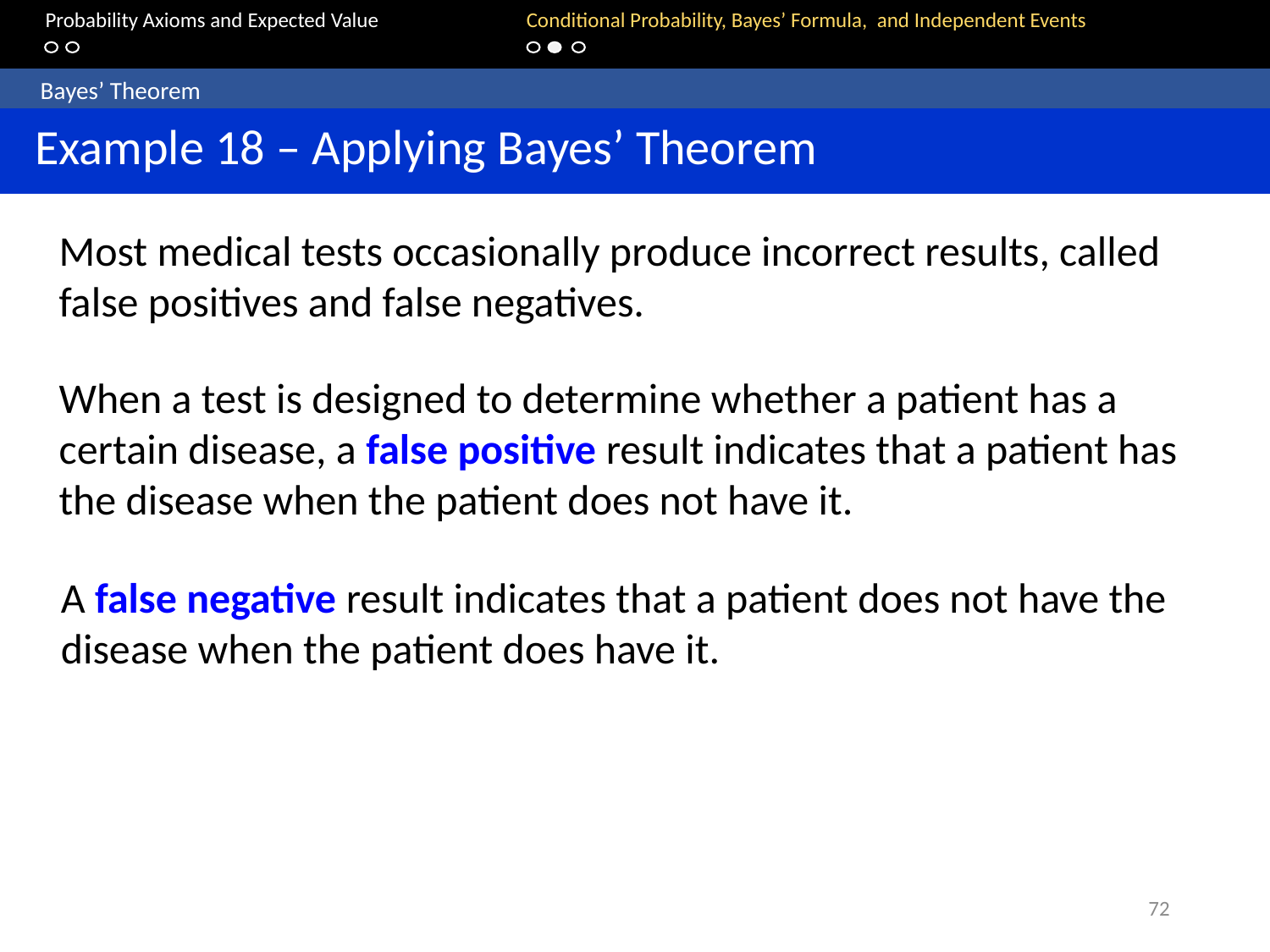

Probability Axioms and Expected Value		Conditional Probability, Bayes’ Formula,  and Independent Events

	Bayes’ Theorem
  Example 18 – Applying Bayes’ Theorem
Most medical tests occasionally produce incorrect results, called false positives and false negatives.

When a test is designed to determine whether a patient has a certain disease, a false positive result indicates that a patient has the disease when the patient does not have it.
A false negative result indicates that a patient does not have the disease when the patient does have it.
72